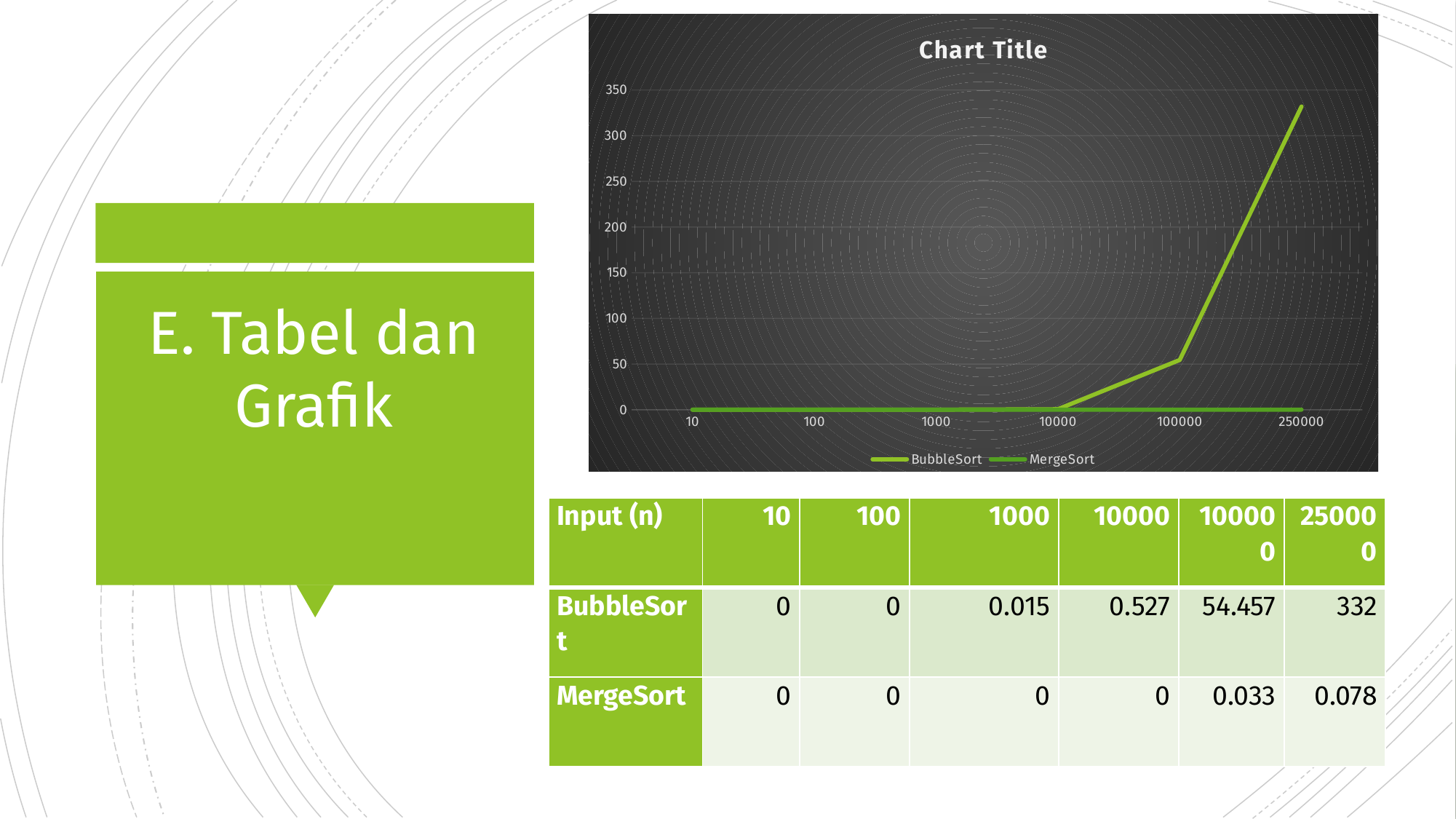

### Chart:

| Category | BubbleSort | MergeSort |
|---|---|---|
| 10 | 0.0 | 0.0 |
| 100 | 0.0 | 0.0 |
| 1000 | 0.015 | 0.0 |
| 10000 | 0.527 | 0.0 |
| 100000 | 54.457 | 0.033 |
| 250000 | 332.0 | 0.078 |

# E. Tabel dan Grafik
| Input (n) | 10 | 100 | 1000 | 10000 | 100000 | 250000 |
| --- | --- | --- | --- | --- | --- | --- |
| BubbleSort | 0 | 0 | 0.015 | 0.527 | 54.457 | 332 |
| MergeSort | 0 | 0 | 0 | 0 | 0.033 | 0.078 |